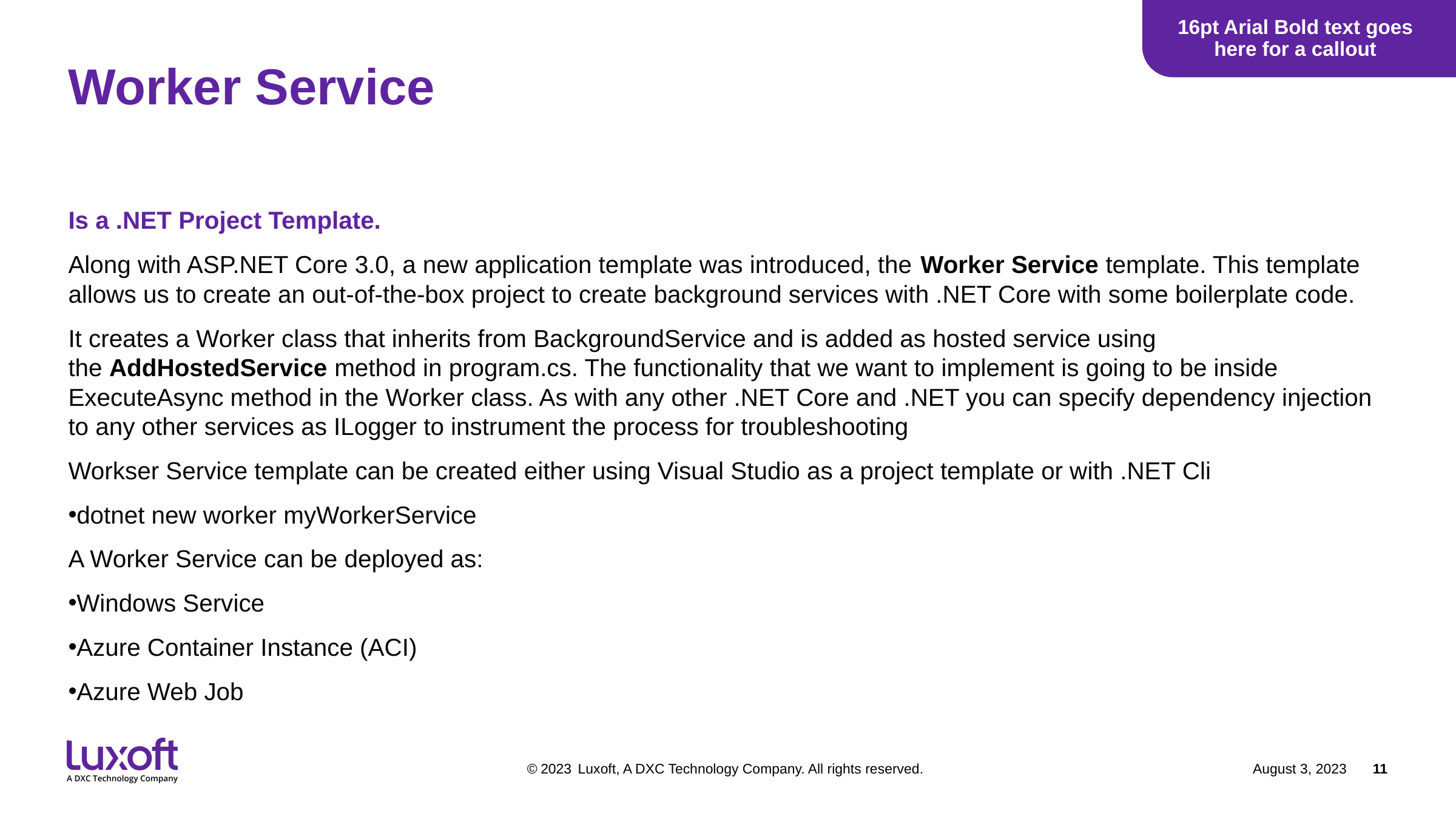

16pt Arial Bold text goes here for a callout
# Worker Service
Is a .NET Project Template.
Along with ASP.NET Core 3.0, a new application template was introduced, the Worker Service template. This template allows us to create an out-of-the-box project to create background services with .NET Core with some boilerplate code.
It creates a Worker class that inherits from BackgroundService and is added as hosted service using the AddHostedService method in program.cs. The functionality that we want to implement is going to be inside ExecuteAsync method in the Worker class. As with any other .NET Core and .NET you can specify dependency injection to any other services as ILogger to instrument the process for troubleshooting
Workser Service template can be created either using Visual Studio as a project template or with .NET Cli
dotnet new worker myWorkerService
A Worker Service can be deployed as:
Windows Service
Azure Container Instance (ACI)
Azure Web Job